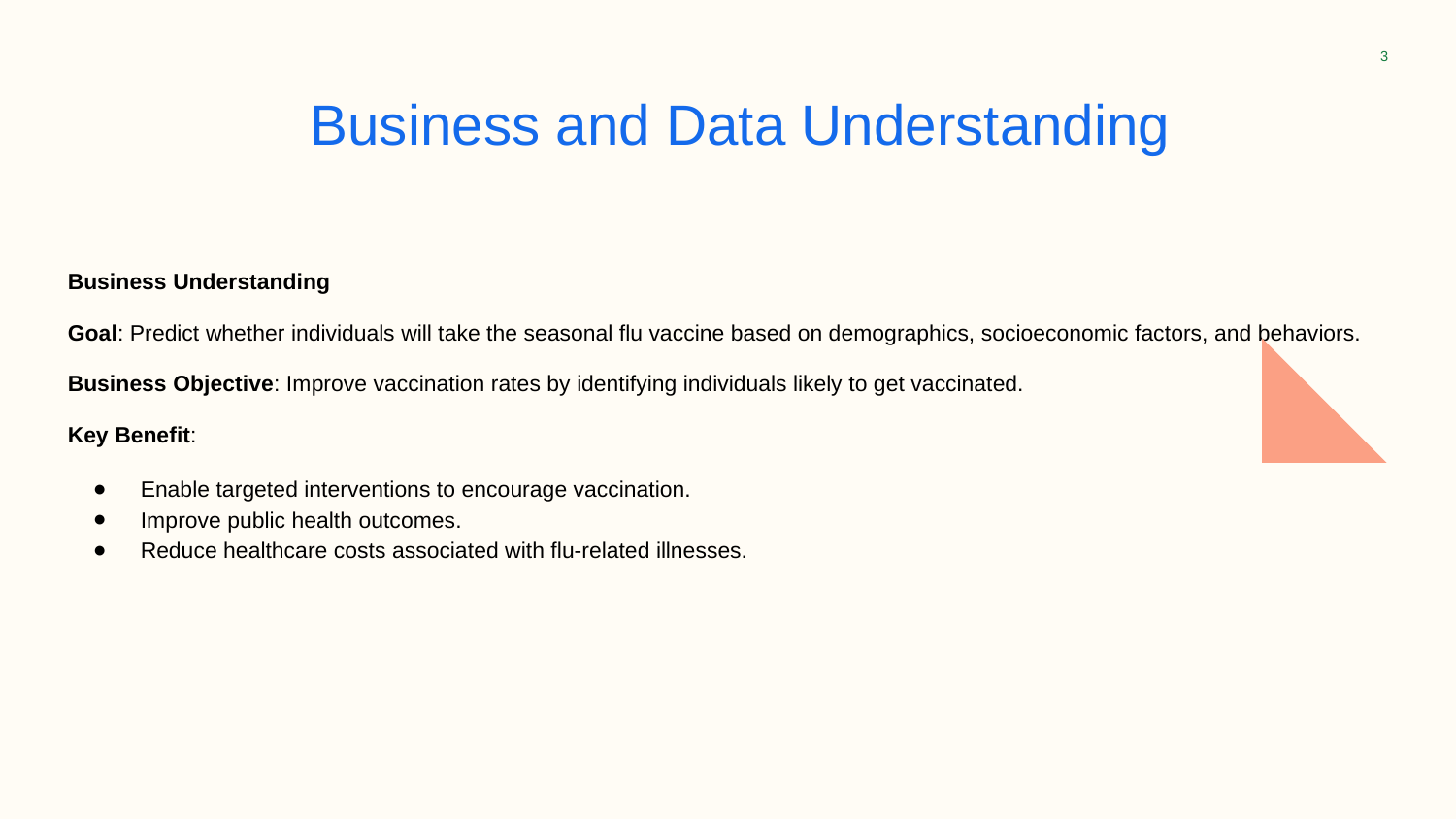

3
# Business and Data Understanding

Business Understanding
Goal: Predict whether individuals will take the seasonal flu vaccine based on demographics, socioeconomic factors, and behaviors.
Business Objective: Improve vaccination rates by identifying individuals likely to get vaccinated.
Key Benefit:
Enable targeted interventions to encourage vaccination.
Improve public health outcomes.
Reduce healthcare costs associated with flu-related illnesses.